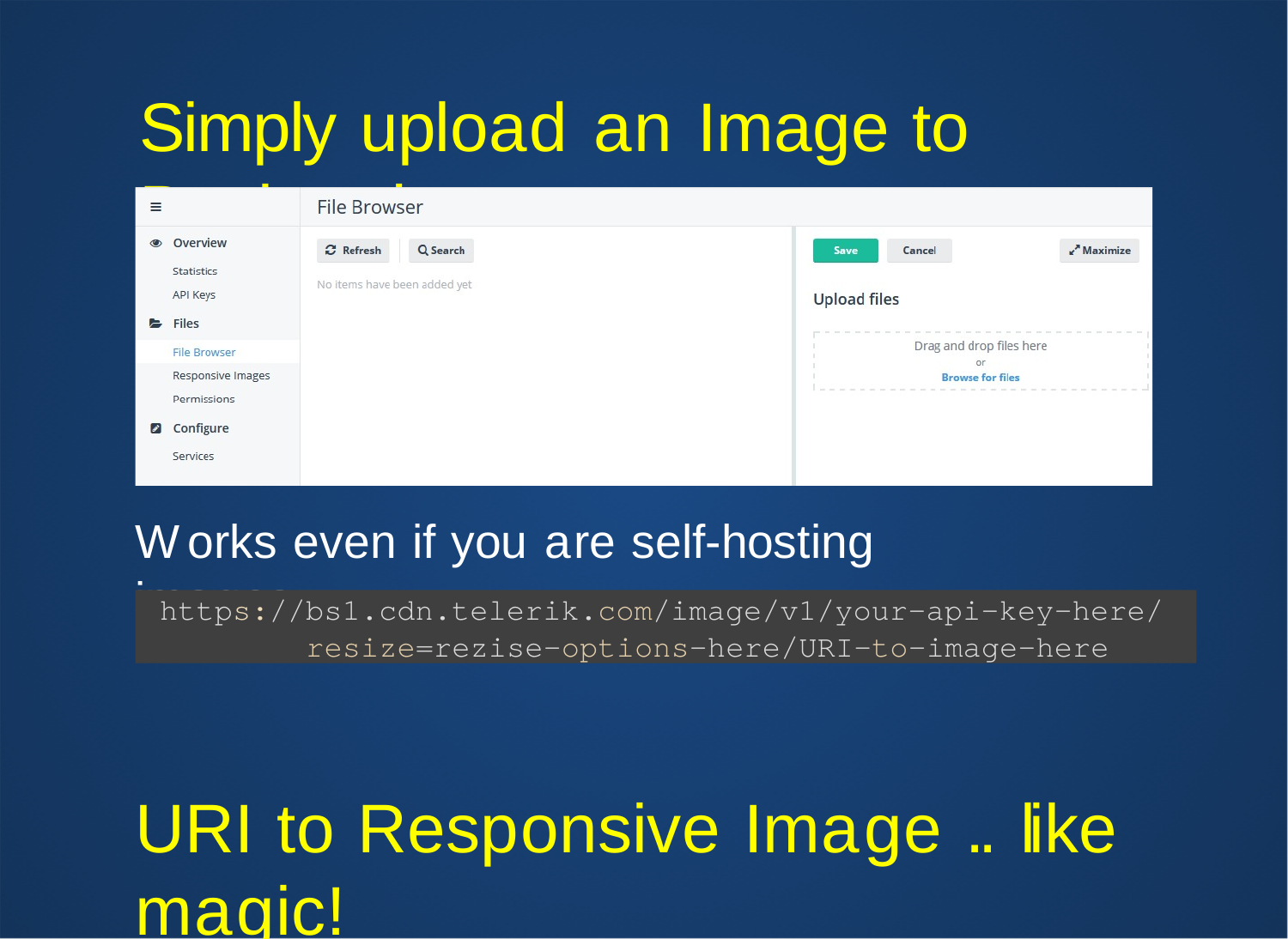

Simply upload an Image to Backend

Works even if you are self-hosting images ..
https://bs1.cdn.telerik.com/image/v1/your-api-key-here/ resize=rezise-options-here/URI-to-image-here
URI to Responsive Image .. like magic!